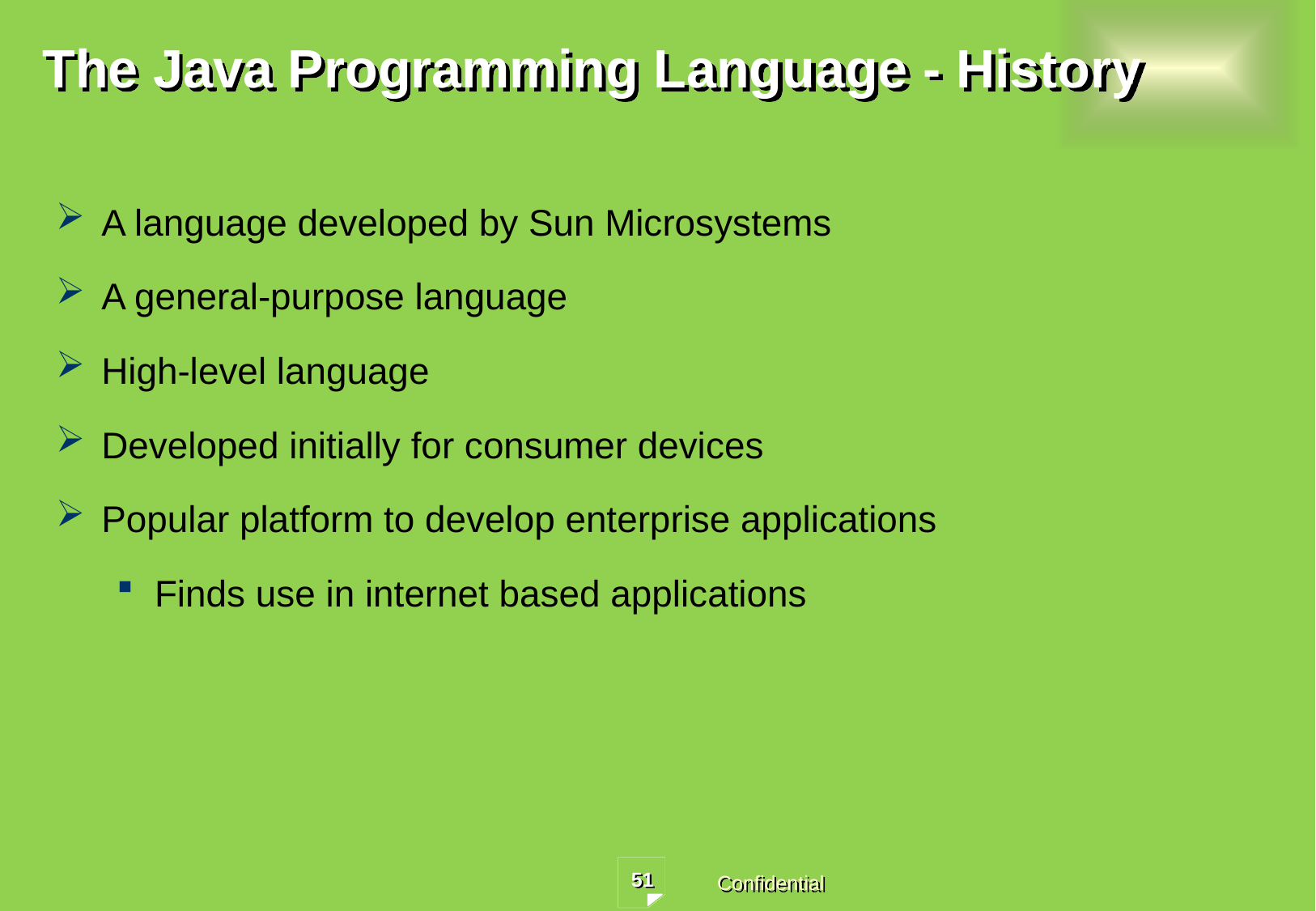

# The Java Programming Language - History
A language developed by Sun Microsystems
A general-purpose language
High-level language
Developed initially for consumer devices
Popular platform to develop enterprise applications
Finds use in internet based applications

51